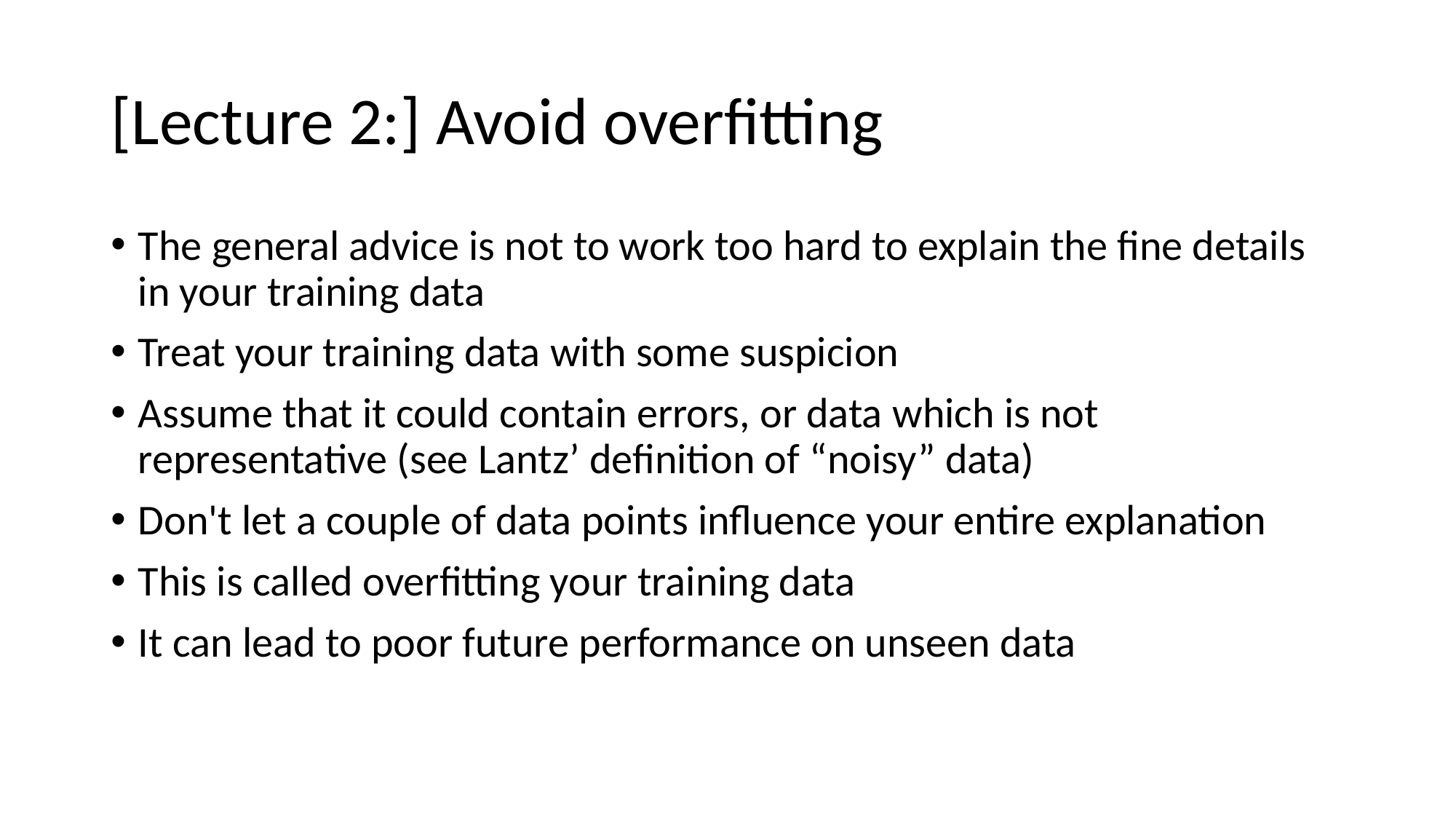

# [Lecture 2:] Avoid overfitting
The general advice is not to work too hard to explain the fine details in your training data
Treat your training data with some suspicion
Assume that it could contain errors, or data which is not representative (see Lantz’ definition of “noisy” data)
Don't let a couple of data points influence your entire explanation
This is called overfitting your training data
It can lead to poor future performance on unseen data